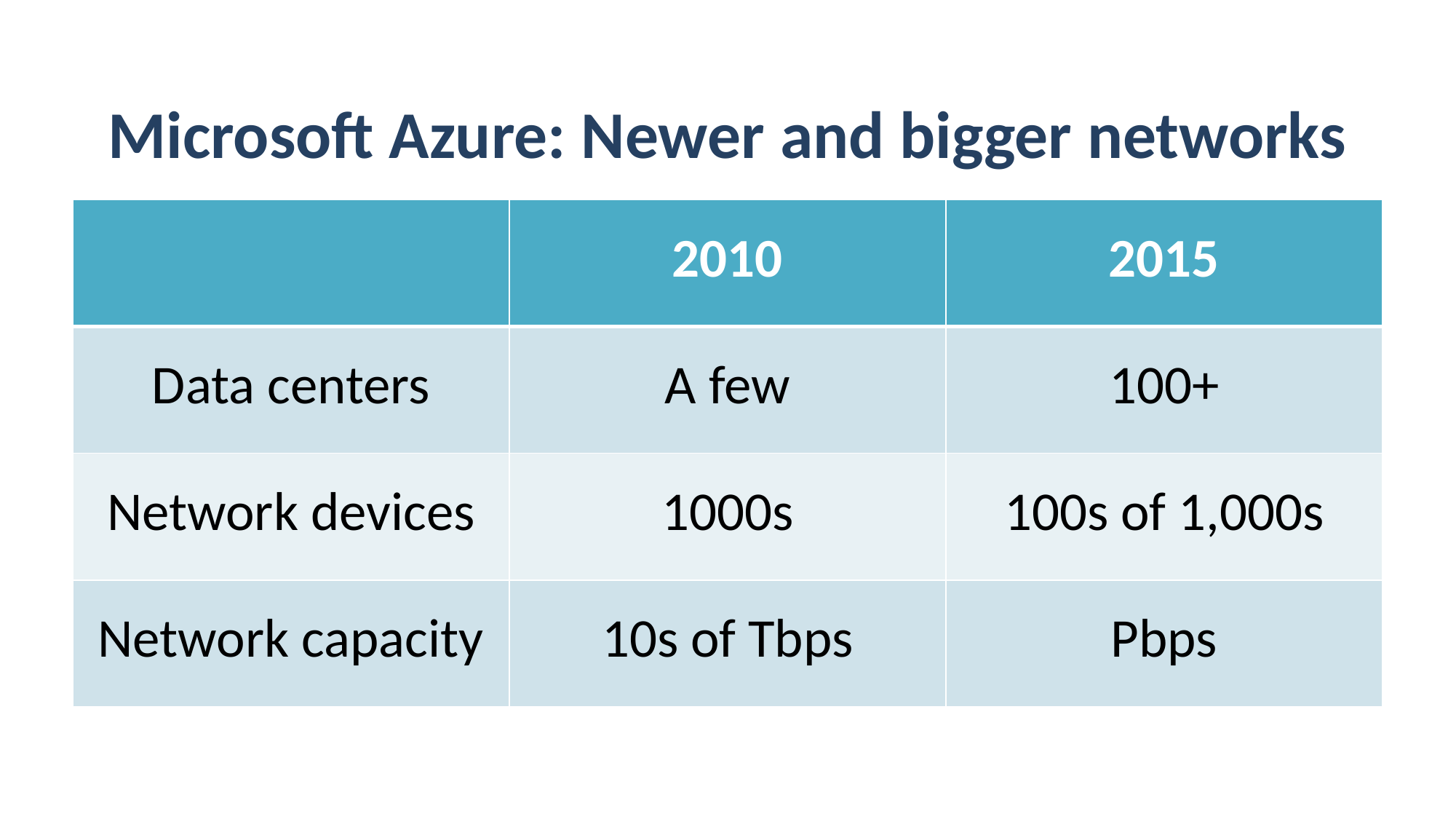

# Microsoft Azure: Newer and bigger networks
|  | 2010 | 2015 |
| --- | --- | --- |
| Data centers | A few | 100+ |
| Network devices | 1000s | 100s of 1,000s |
| Network capacity | 10s of Tbps | Pbps |